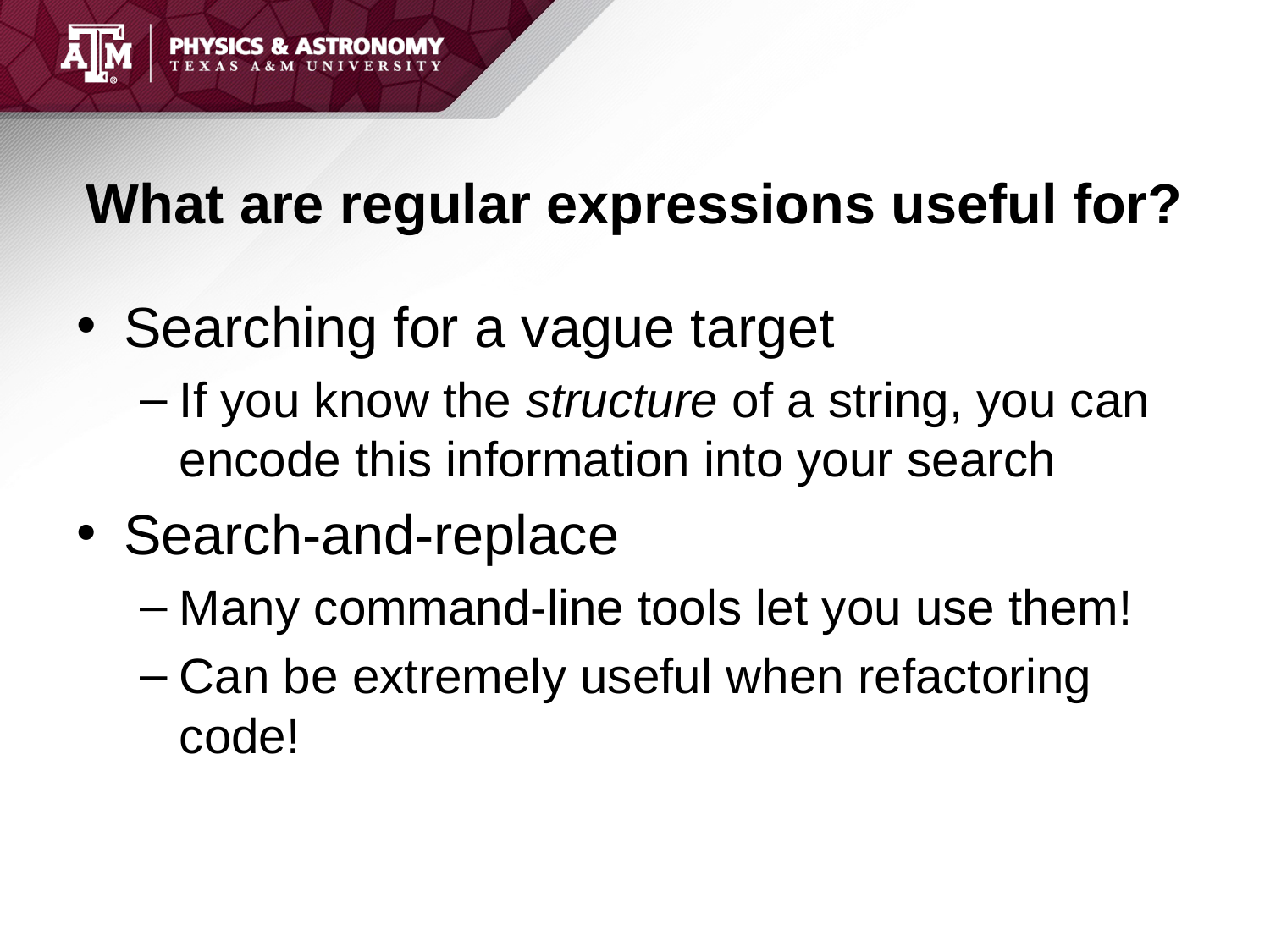

# What are regular expressions useful for?
Searching for a vague target
If you know the structure of a string, you can encode this information into your search
Search-and-replace
Many command-line tools let you use them!
Can be extremely useful when refactoring code!